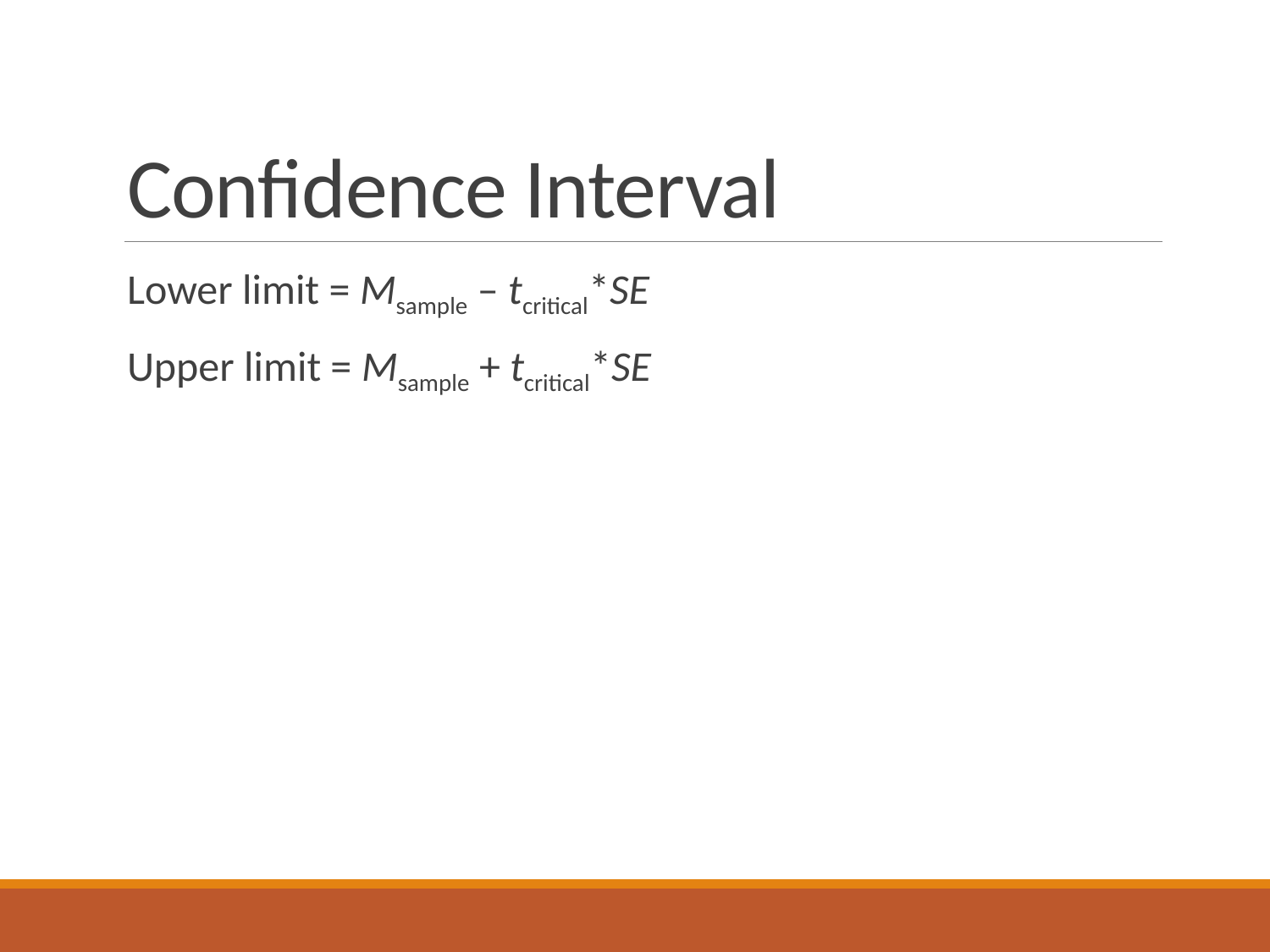

# Confidence Interval
Lower limit = Msample – tcritical*SE
Upper limit = Msample + tcritical*SE